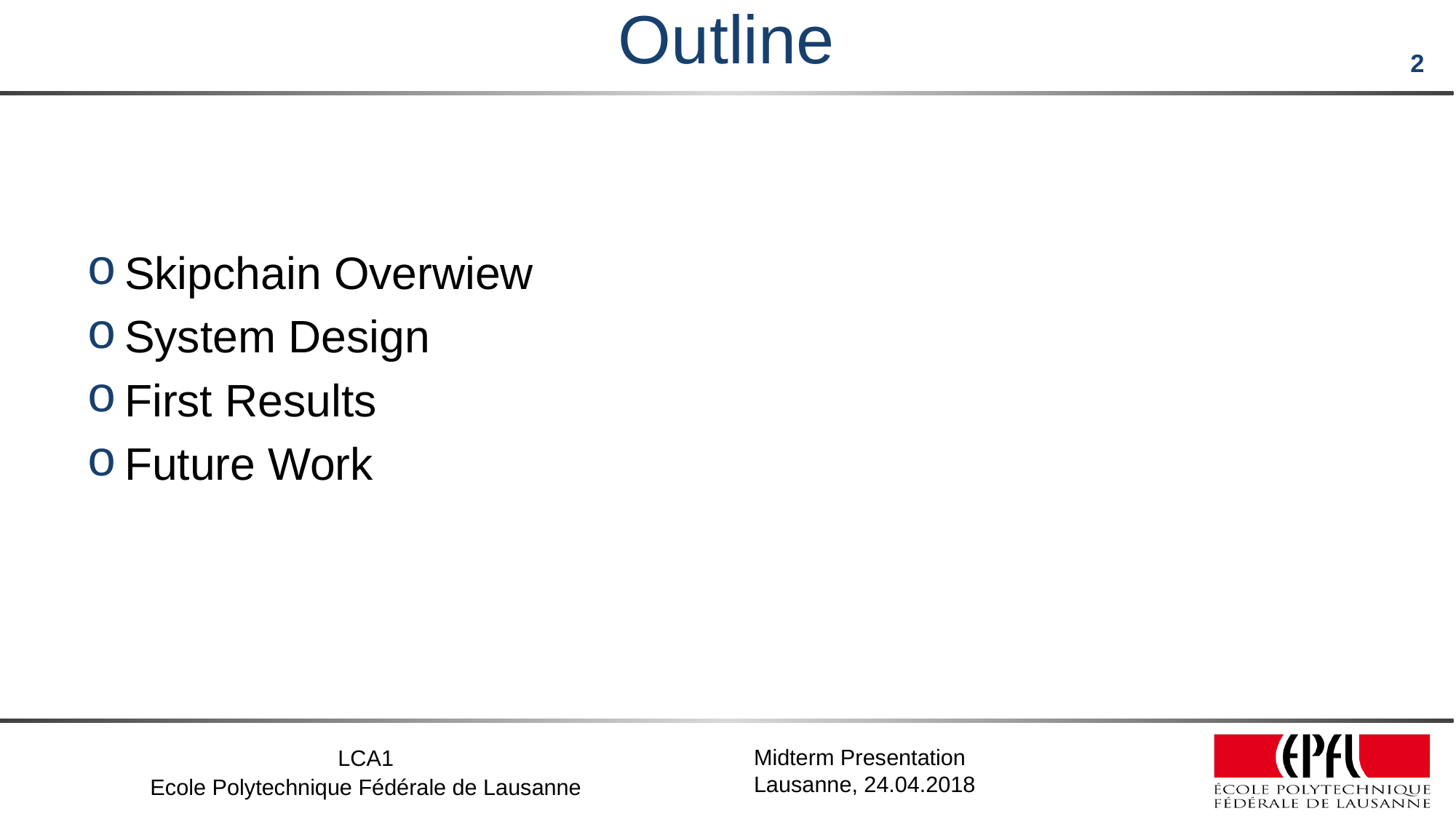

# Outline

Skipchain Overwiew
System Design
First Results
Future Work